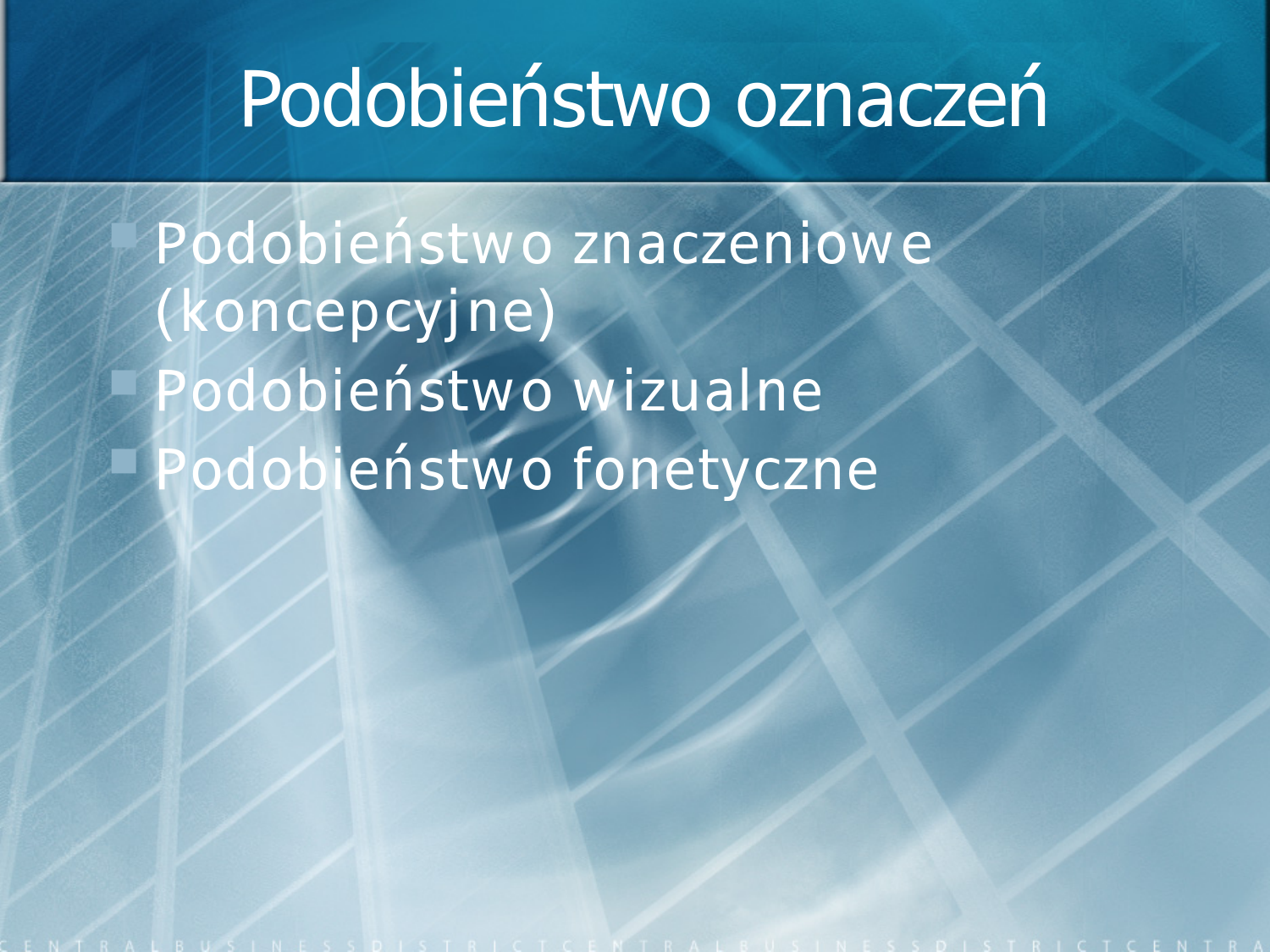

# Podobieństwo oznaczeń
Podobieństwo znaczeniowe (koncepcyjne)
Podobieństwo wizualne
Podobieństwo fonetyczne